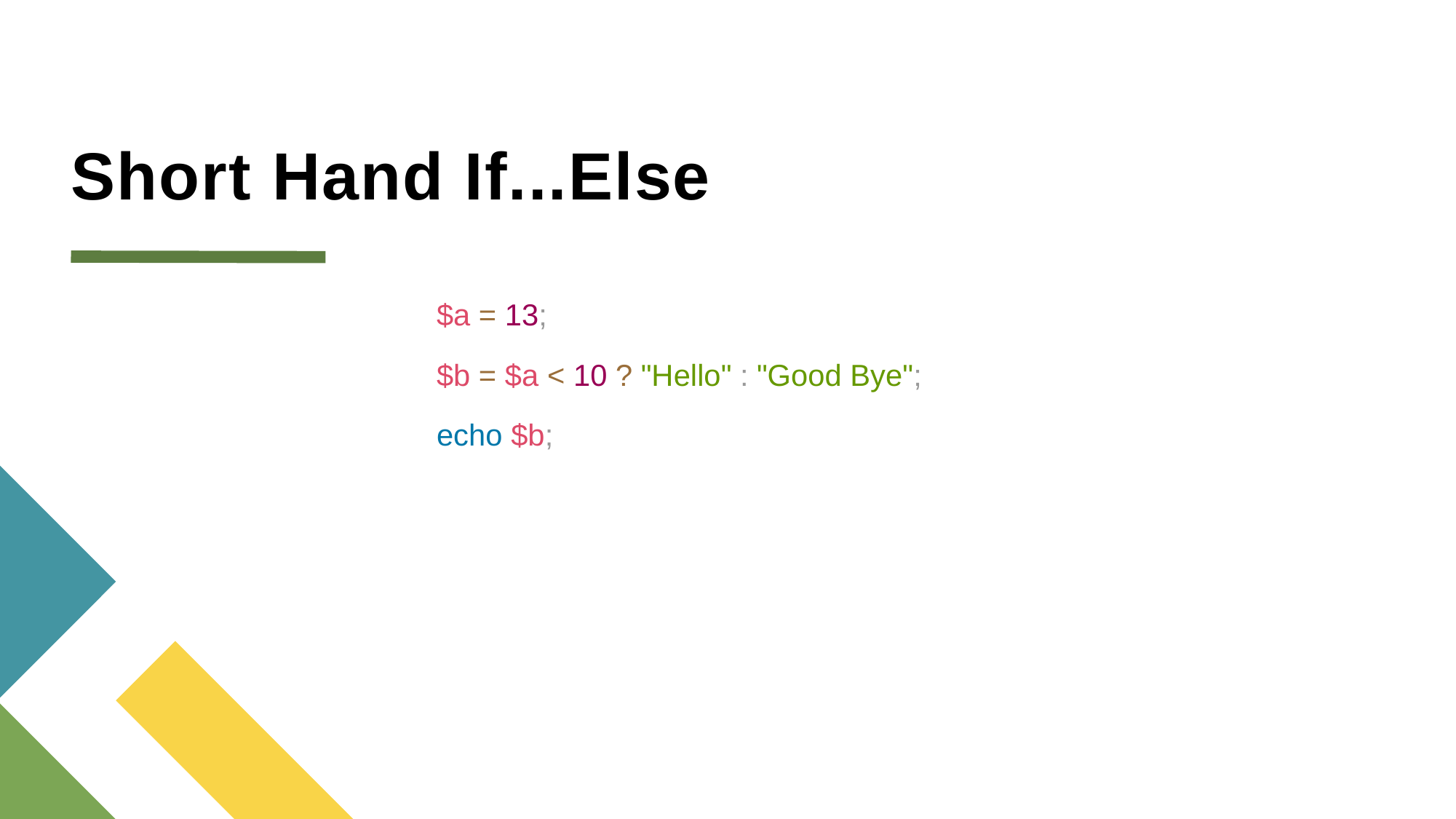

# Short Hand If...Else
$a = 13;
$b = $a < 10 ? "Hello" : "Good Bye";
echo $b;